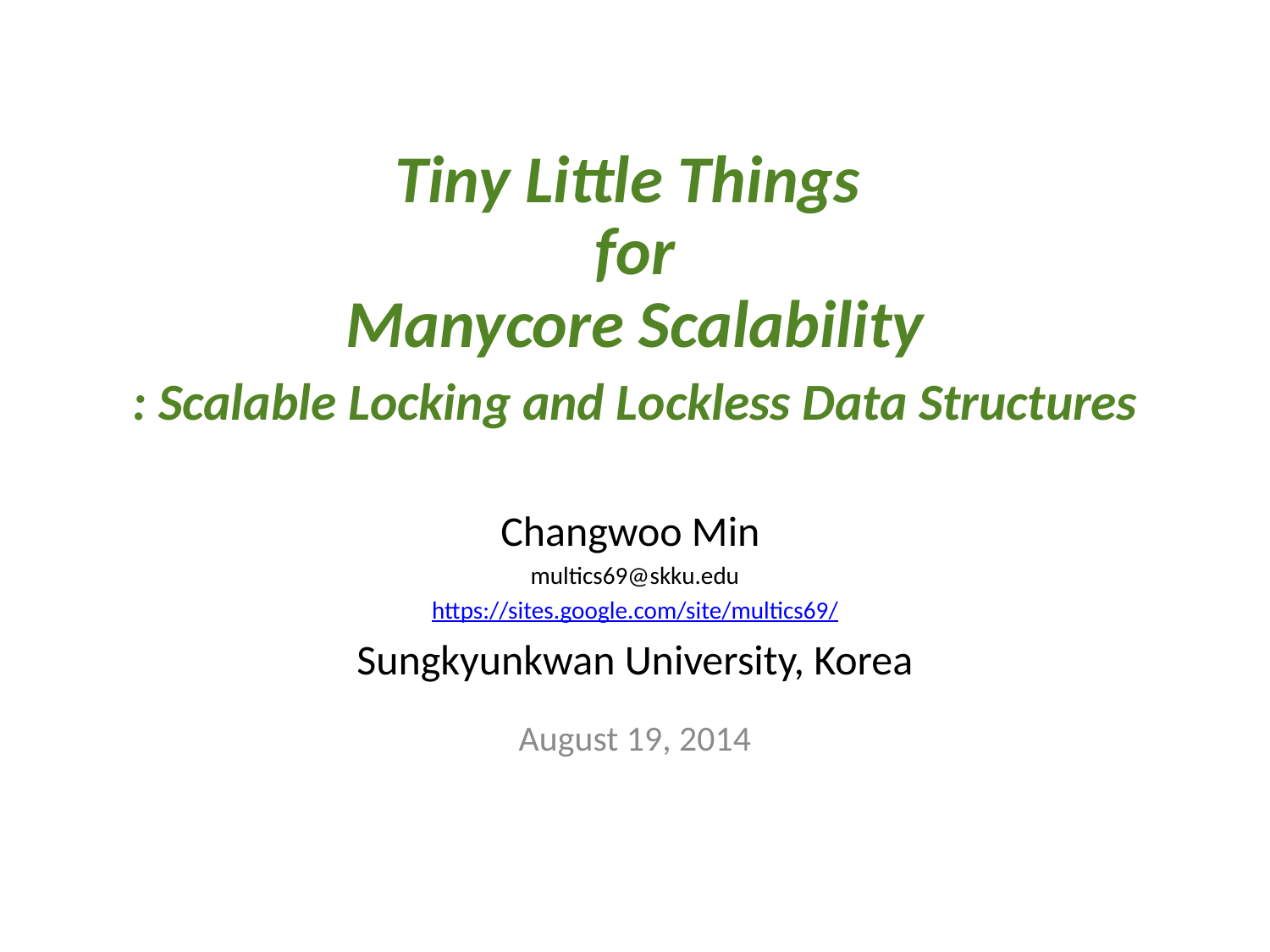

# Tiny Little Things for Manycore Scalability : Scalable Locking and Lockless Data Structures
Changwoo Min
multics69@skku.edu
https://sites.google.com/site/multics69/
Sungkyunkwan University, Korea

August 19, 2014